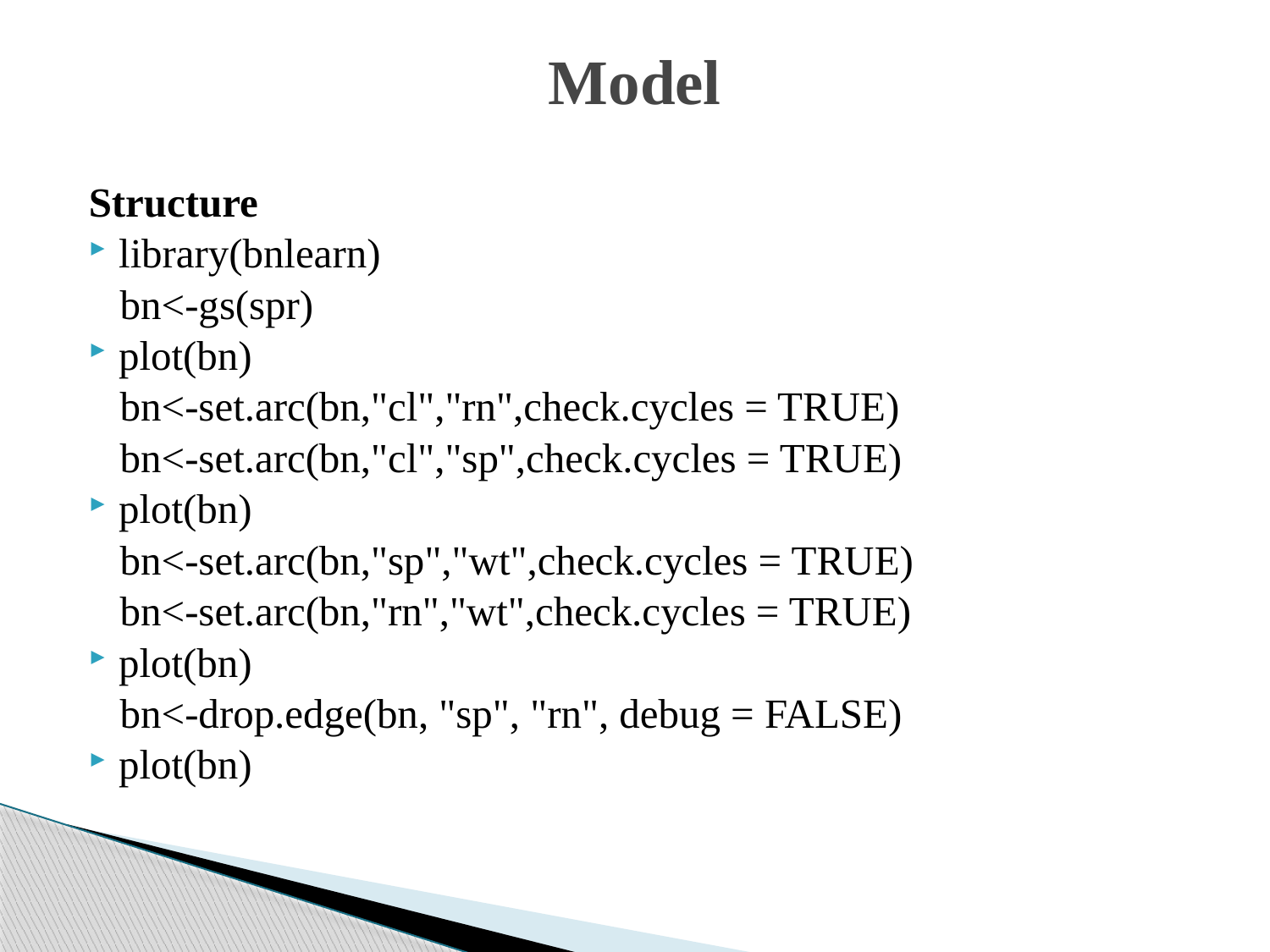

# Model
Structure
library(bnlearn)
   bn<-gs(spr)
plot(bn)
   bn<-set.arc(bn,"cl","rn",check.cycles = TRUE)
   bn<-set.arc(bn,"cl","sp",check.cycles = TRUE)
plot(bn)
   bn<-set.arc(bn,"sp","wt",check.cycles = TRUE)
   bn<-set.arc(bn,"rn","wt",check.cycles = TRUE)
plot(bn)
   bn<-drop.edge(bn, "sp", "rn", debug = FALSE)
plot(bn)